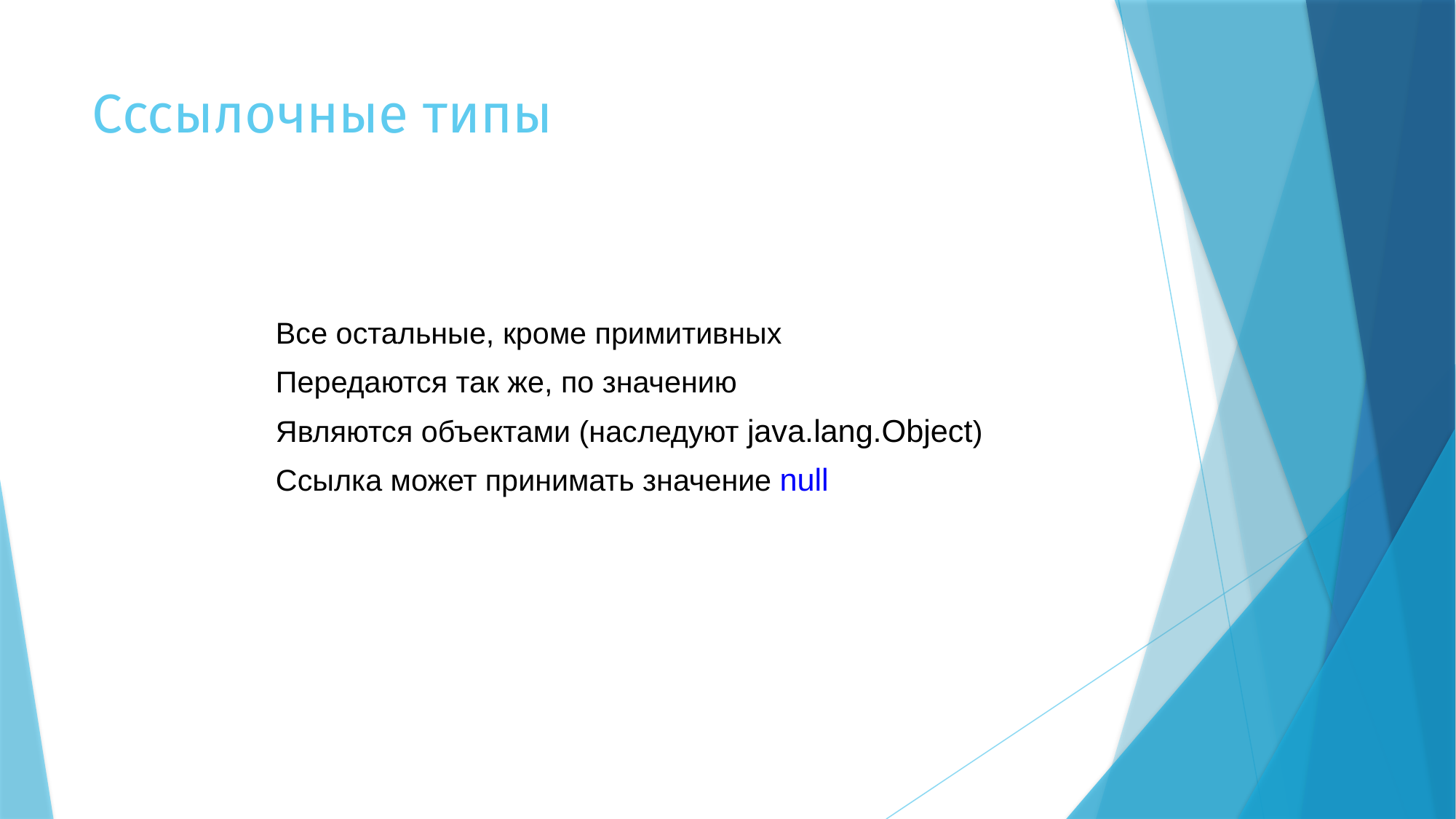

# Cссылочные типы
Все остальные, кроме примитивных
Передаются так же, по значению
Являются объектами (наследуют java.lang.Object)
Ссылка может принимать значение null